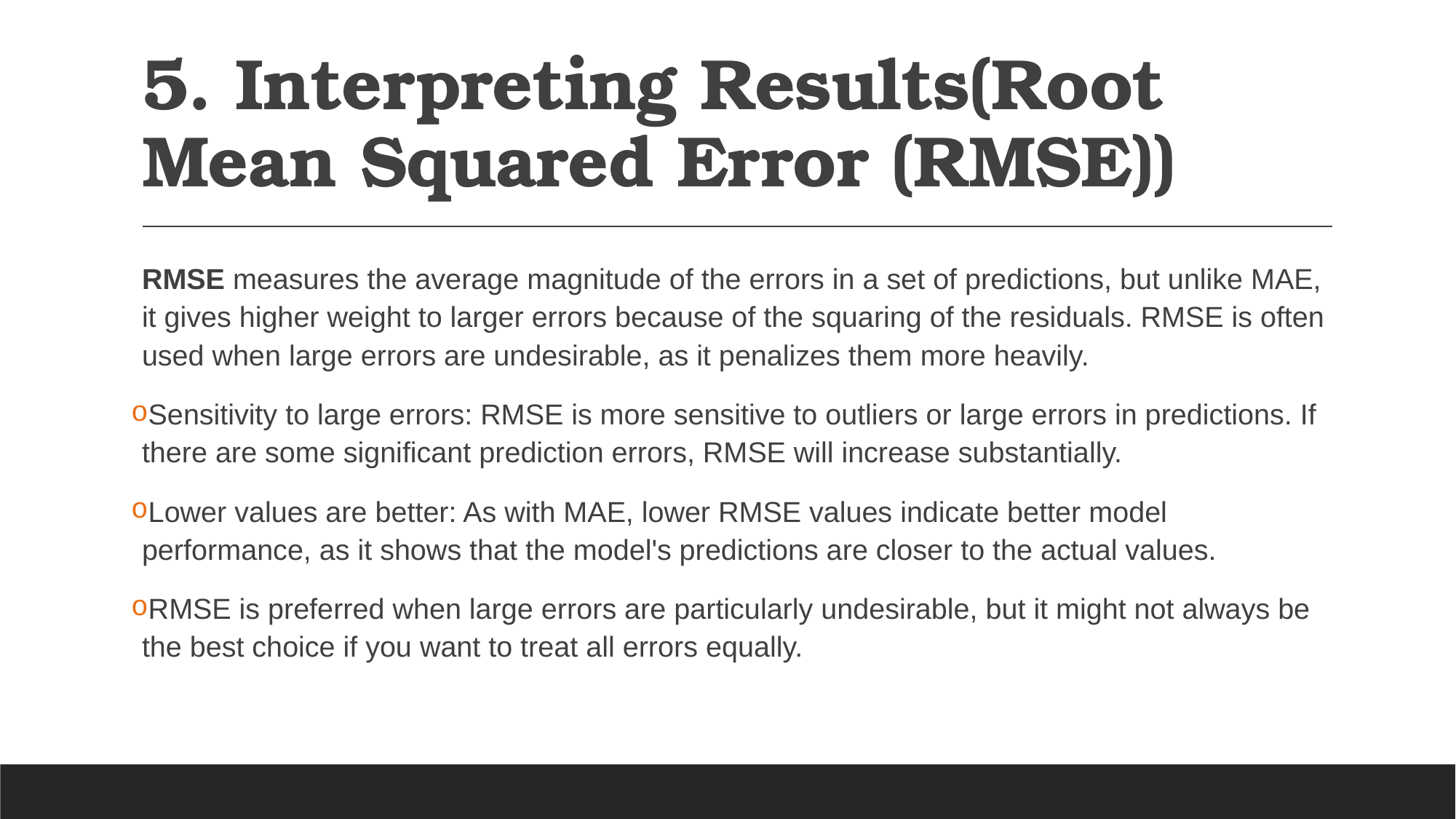

# 5. Interpreting Results(Root Mean Squared Error (RMSE))
RMSE measures the average magnitude of the errors in a set of predictions, but unlike MAE, it gives higher weight to larger errors because of the squaring of the residuals. RMSE is often used when large errors are undesirable, as it penalizes them more heavily.
Sensitivity to large errors: RMSE is more sensitive to outliers or large errors in predictions. If there are some significant prediction errors, RMSE will increase substantially.
Lower values are better: As with MAE, lower RMSE values indicate better model performance, as it shows that the model's predictions are closer to the actual values.
RMSE is preferred when large errors are particularly undesirable, but it might not always be the best choice if you want to treat all errors equally.